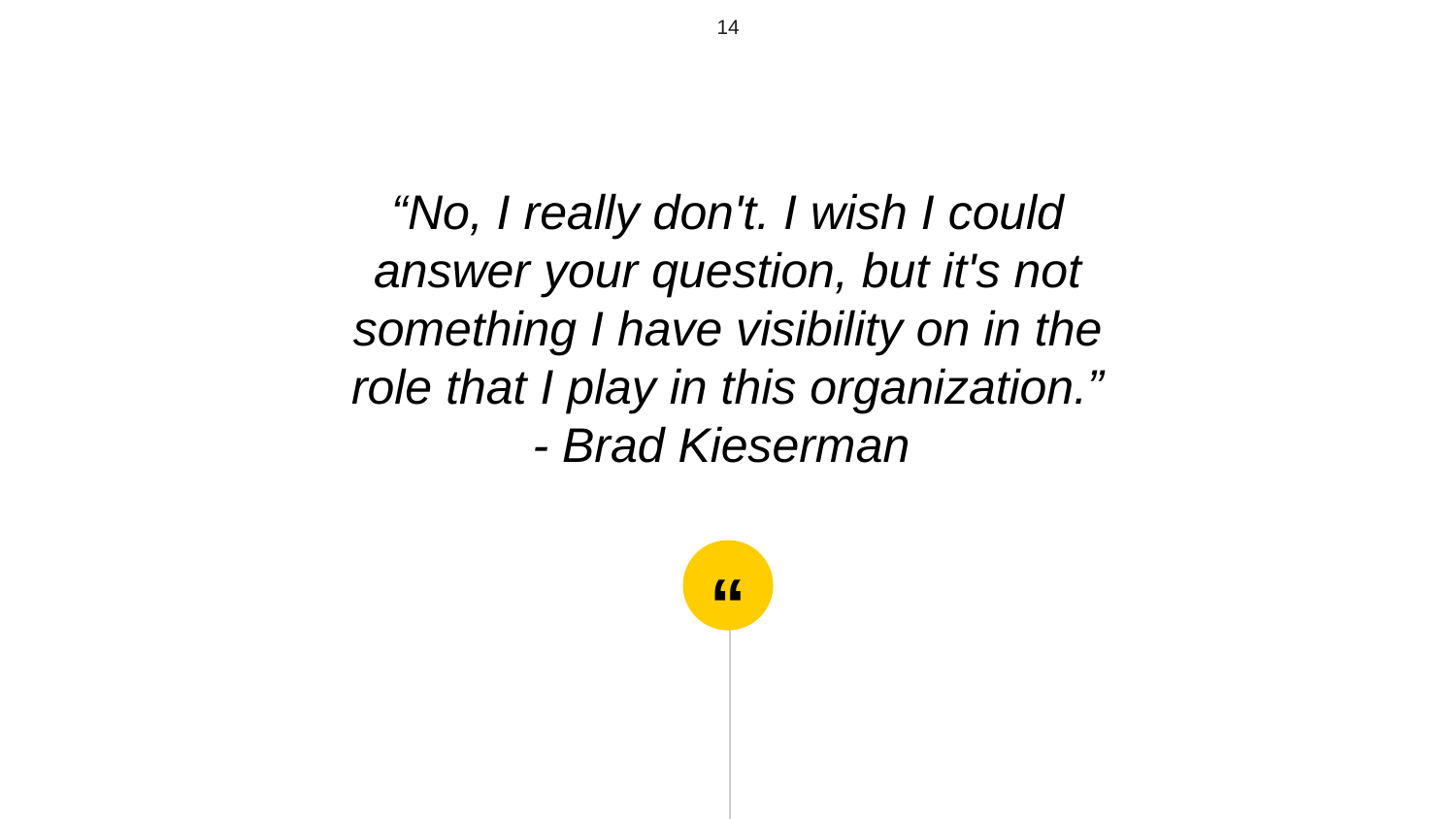

14
“No, I really don't. I wish I could answer your question, but it's not something I have visibility on in the role that I play in this organization.” - Brad Kieserman